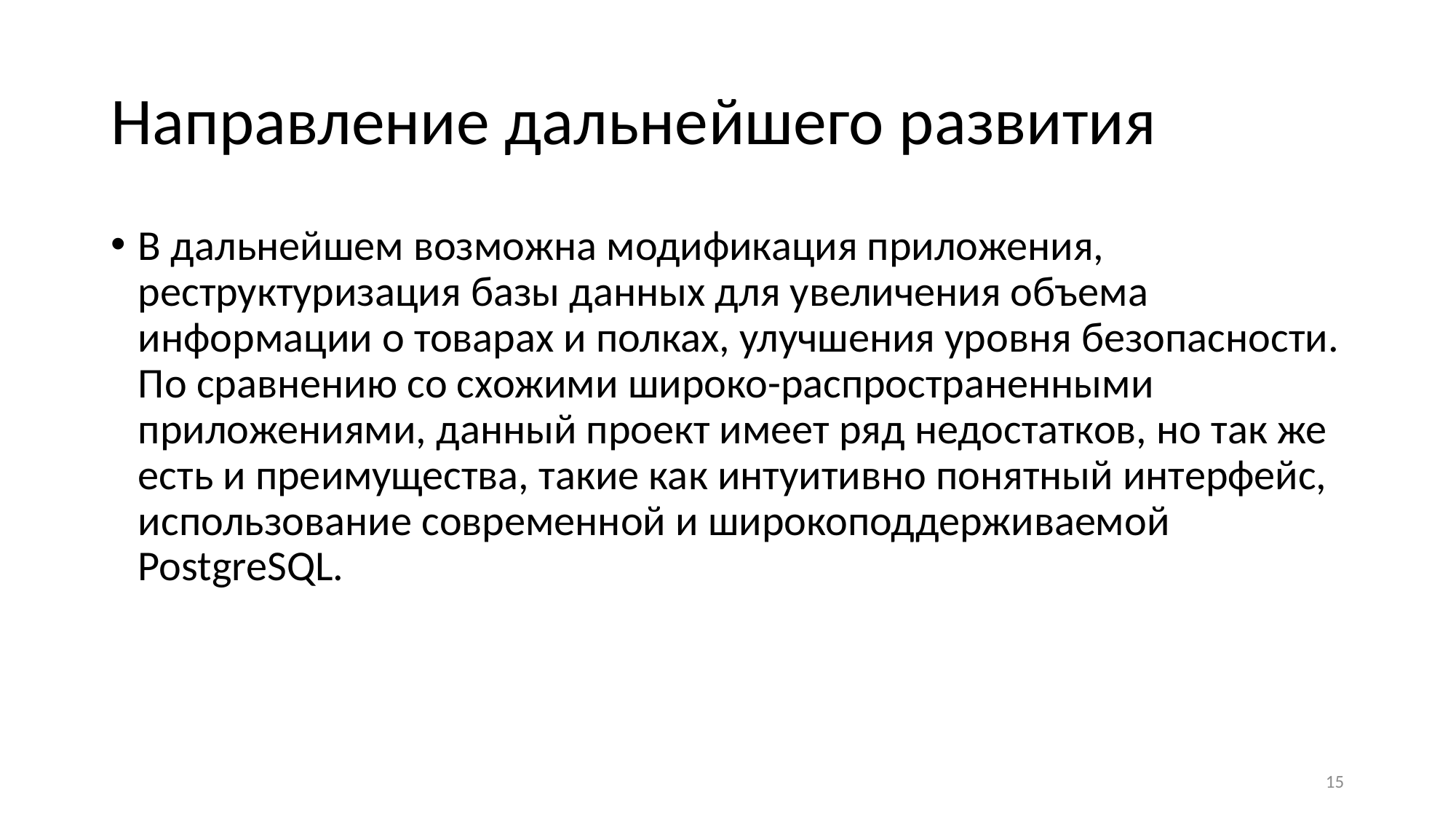

# Направление дальнейшего развития
В дальнейшем возможна модификация приложения, реструктуризация базы данных для увеличения объема информации о товарах и полках, улучшения уровня безопасности. По сравнению со схожими широко-распространенными приложениями, данный проект имеет ряд недостатков, но так же есть и преимущества, такие как интуитивно понятный интерфейс, использование современной и широкоподдерживаемой PostgreSQL.

15